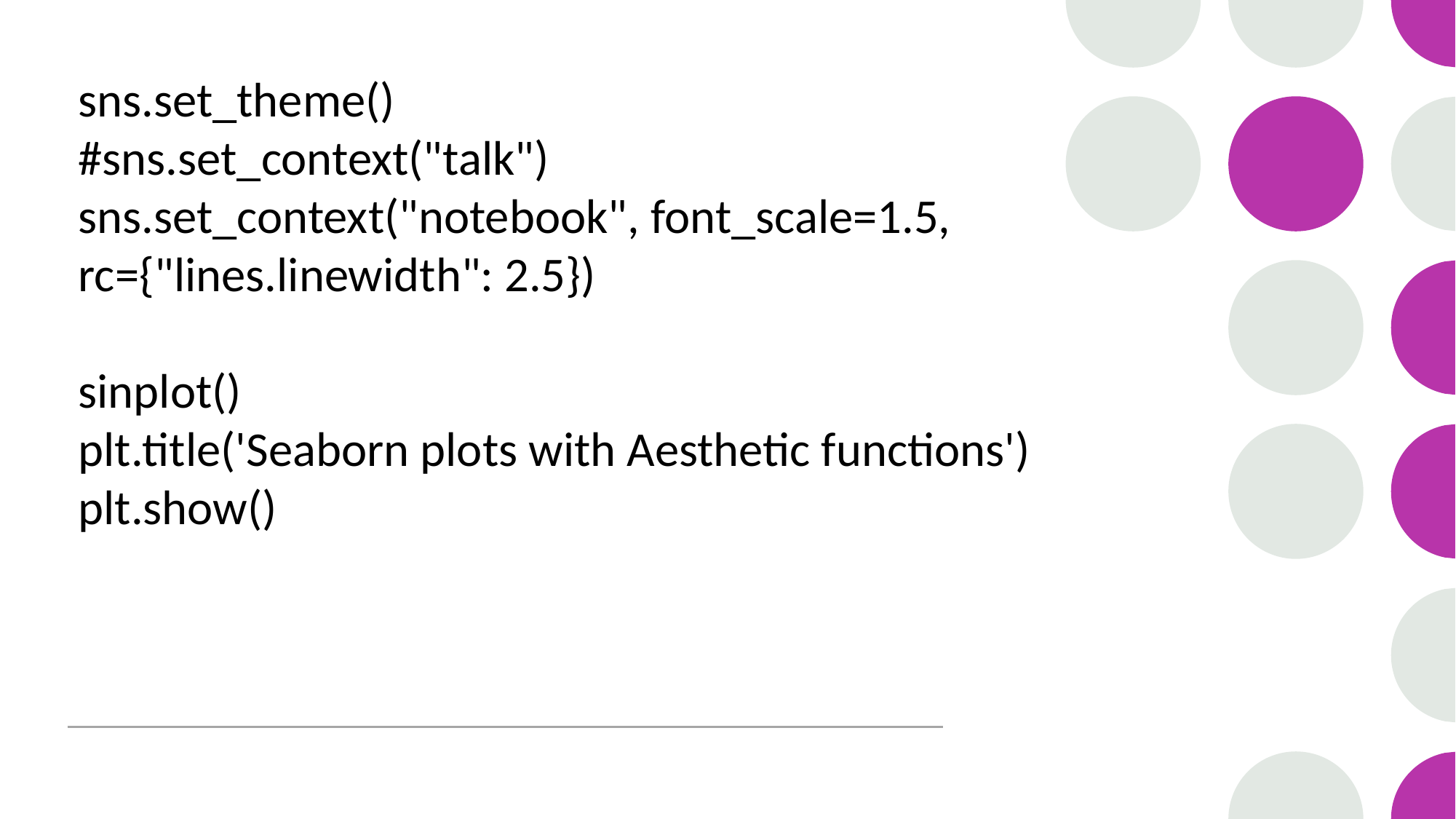

sns.set_theme()
#sns.set_context("talk")
sns.set_context("notebook", font_scale=1.5, rc={"lines.linewidth": 2.5})
sinplot()
plt.title('Seaborn plots with Aesthetic functions')
plt.show()